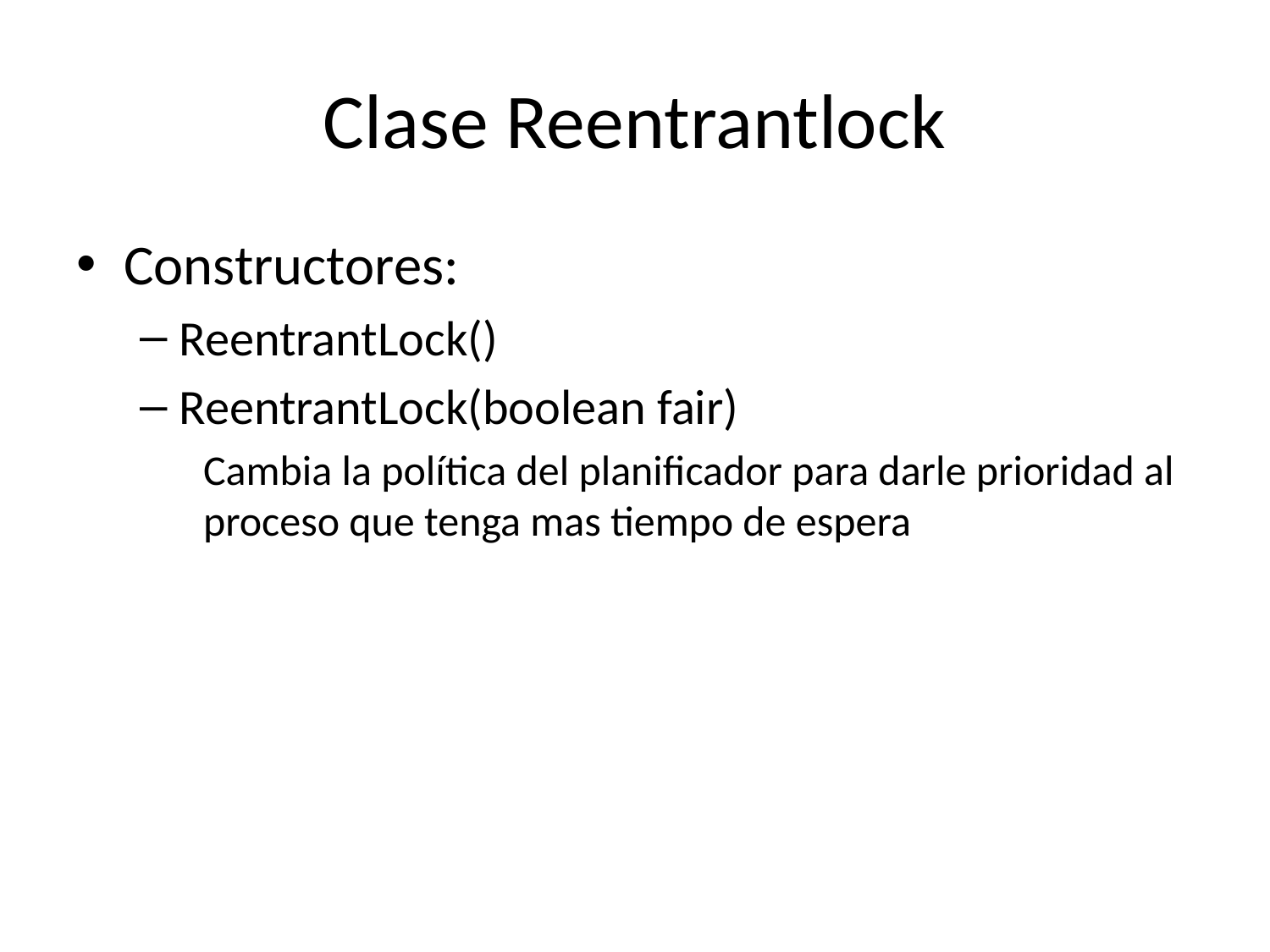

# Clase Reentrantlock
Constructores:
ReentrantLock()
ReentrantLock(boolean fair)
Cambia la política del planificador para darle prioridad al proceso que tenga mas tiempo de espera